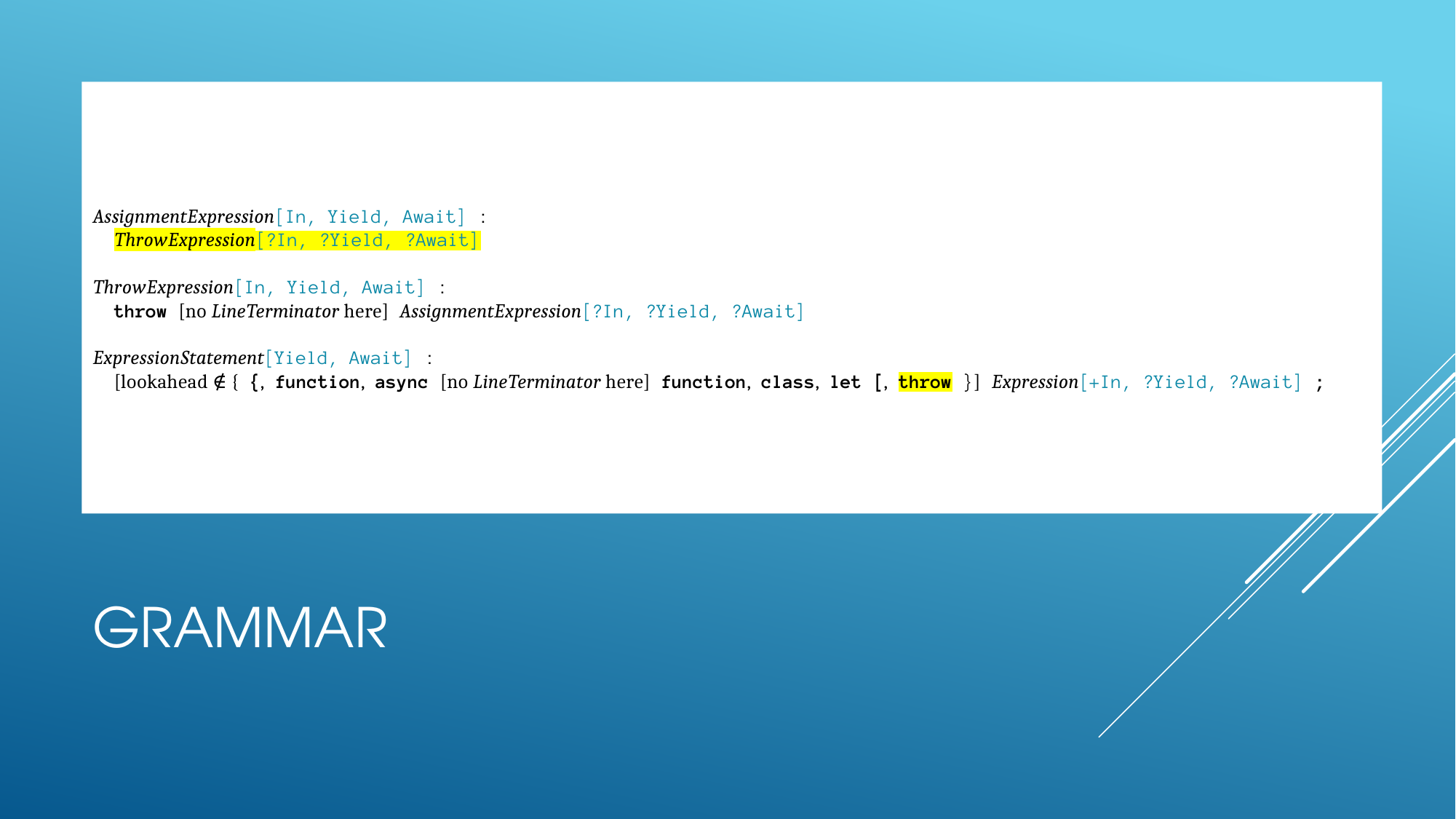

AssignmentExpression[In, Yield, Await] :
  ThrowExpression[?In, ?Yield, ?Await]
ThrowExpression[In, Yield, Await] :
  throw [no LineTerminator here] AssignmentExpression[?In, ?Yield, ?Await]
ExpressionStatement[Yield, Await] :
  [lookahead ∉ { {, function, async [no LineTerminator here] function, class, let [, throw }] Expression[+In, ?Yield, ?Await] ;
# GRAMMAR